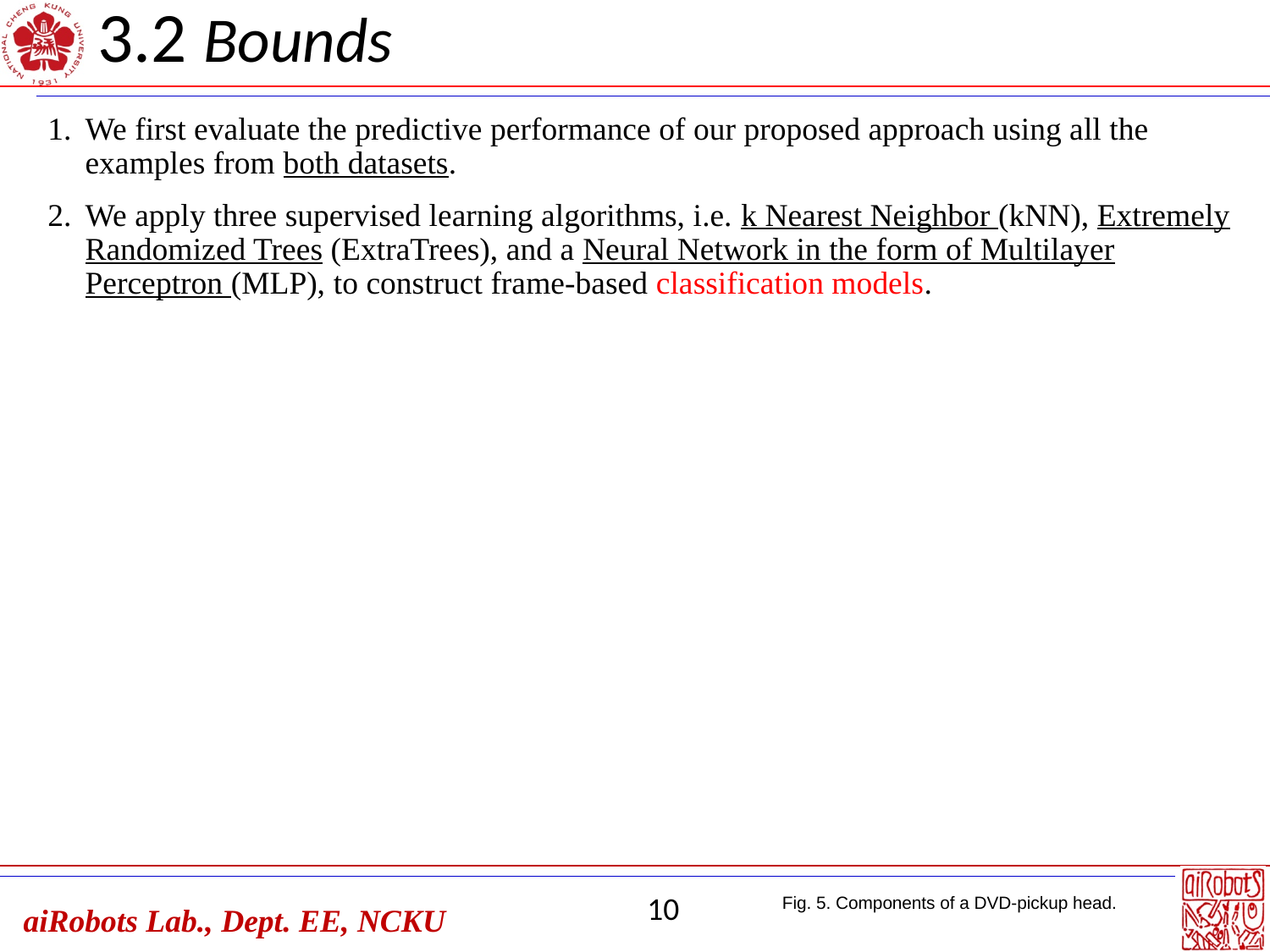

# 3.2 Bounds
We first evaluate the predictive performance of our proposed approach using all the examples from both datasets.
We apply three supervised learning algorithms, i.e. k Nearest Neighbor (kNN), Extremely Randomized Trees (ExtraTrees), and a Neural Network in the form of Multilayer Perceptron (MLP), to construct frame-based classification models.
10
 Fig. 5. Components of a DVD-pickup head.